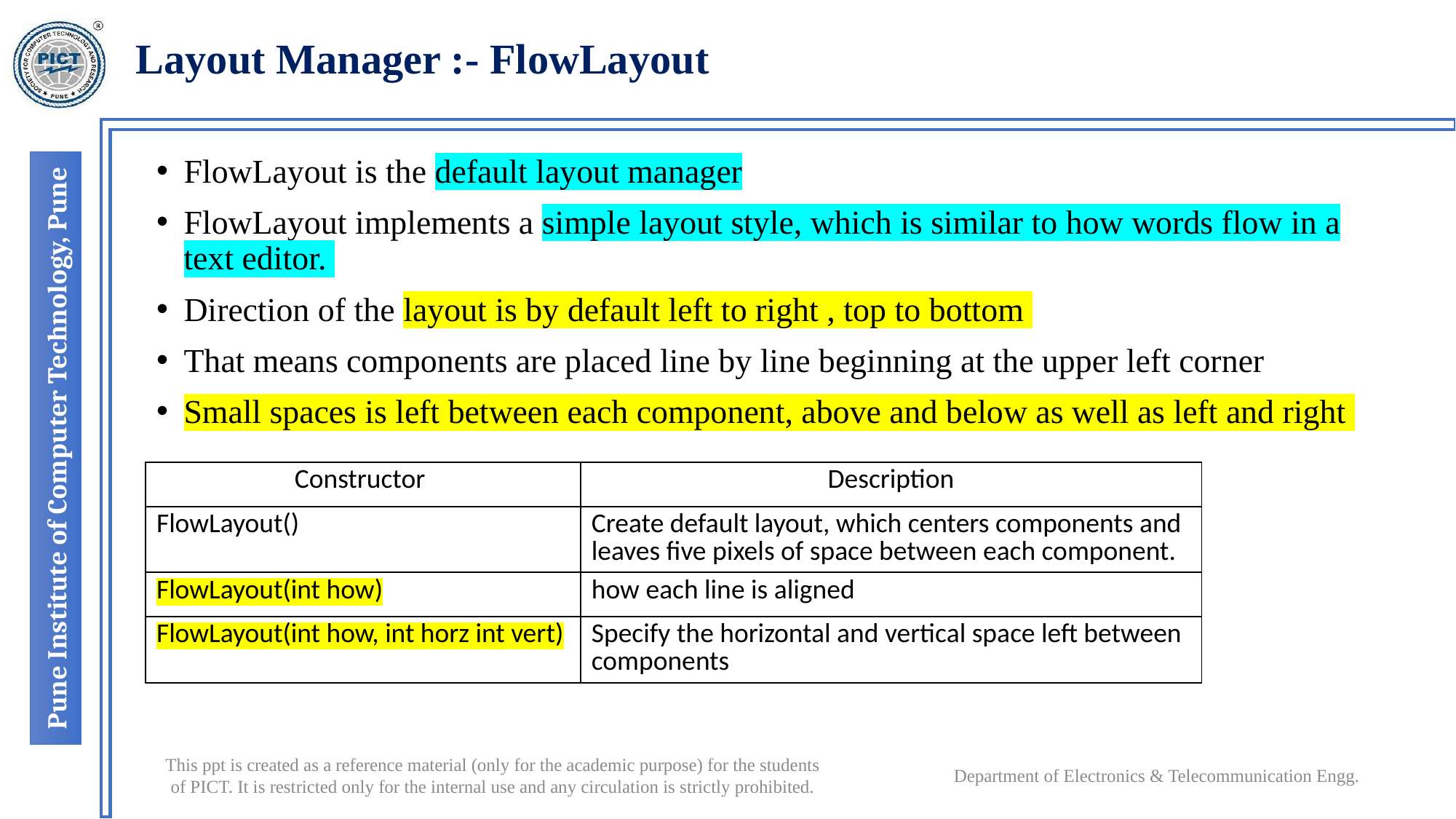

# Layout Manager :- FlowLayout
FlowLayout is the default layout manager
FlowLayout implements a simple layout style, which is similar to how words flow in a text editor.
Direction of the layout is by default left to right , top to bottom
That means components are placed line by line beginning at the upper left corner
Small spaces is left between each component, above and below as well as left and right

| Constructor | Description |
| --- | --- |
| FlowLayout() | Create default layout, which centers components and leaves five pixels of space between each component. |
| FlowLayout(int how) | how each line is aligned |
| FlowLayout(int how, int horz int vert) | Specify the horizontal and vertical space left between components |
Department of Electronics & Telecommunication Engg.